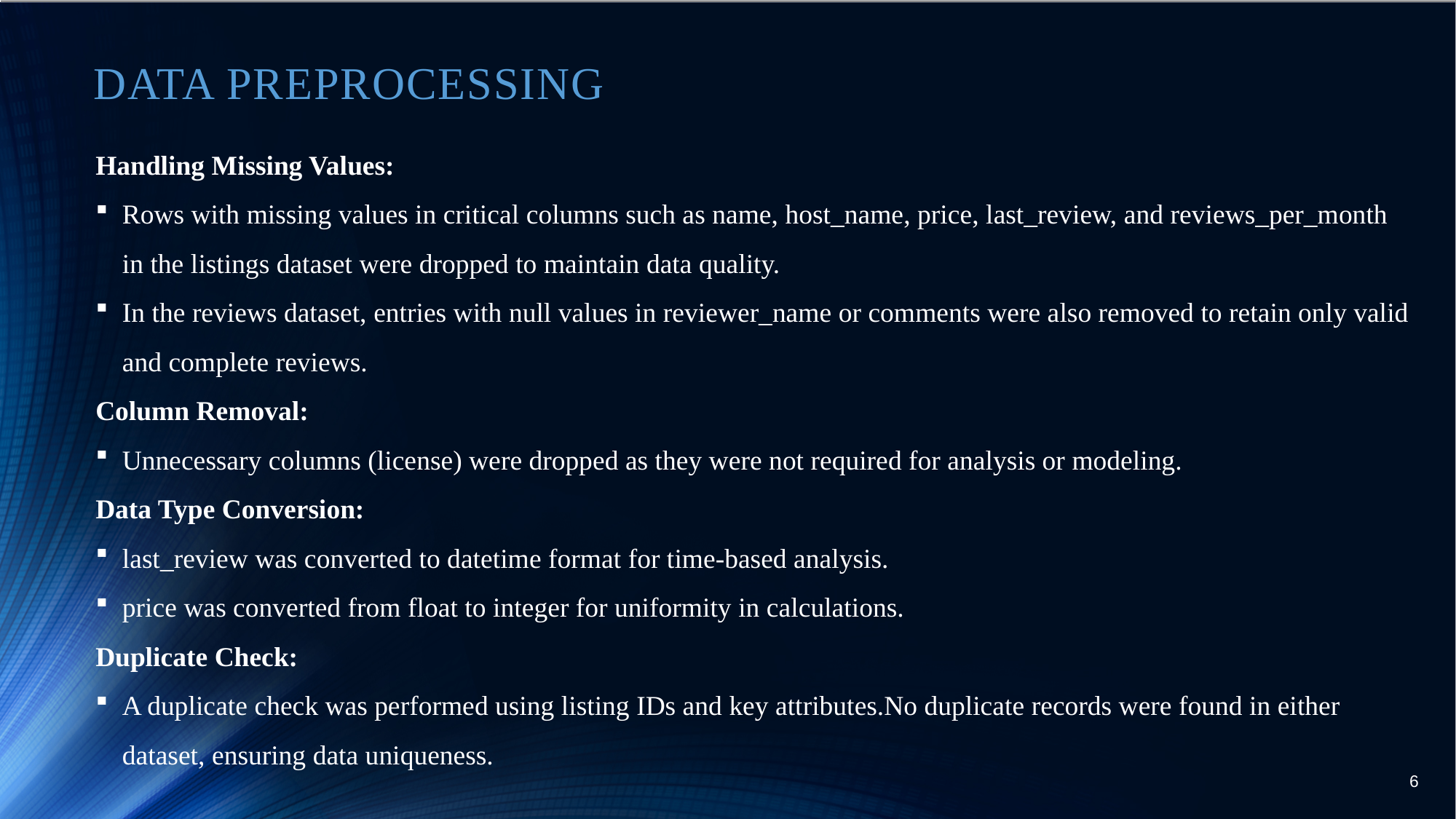

# DATA PREPROCESSING
Handling Missing Values:
Rows with missing values in critical columns such as name, host_name, price, last_review, and reviews_per_month in the listings dataset were dropped to maintain data quality.
In the reviews dataset, entries with null values in reviewer_name or comments were also removed to retain only valid and complete reviews.
Column Removal:
Unnecessary columns (license) were dropped as they were not required for analysis or modeling.
Data Type Conversion:
last_review was converted to datetime format for time-based analysis.
price was converted from float to integer for uniformity in calculations.
Duplicate Check:
A duplicate check was performed using listing IDs and key attributes.No duplicate records were found in either dataset, ensuring data uniqueness.
6